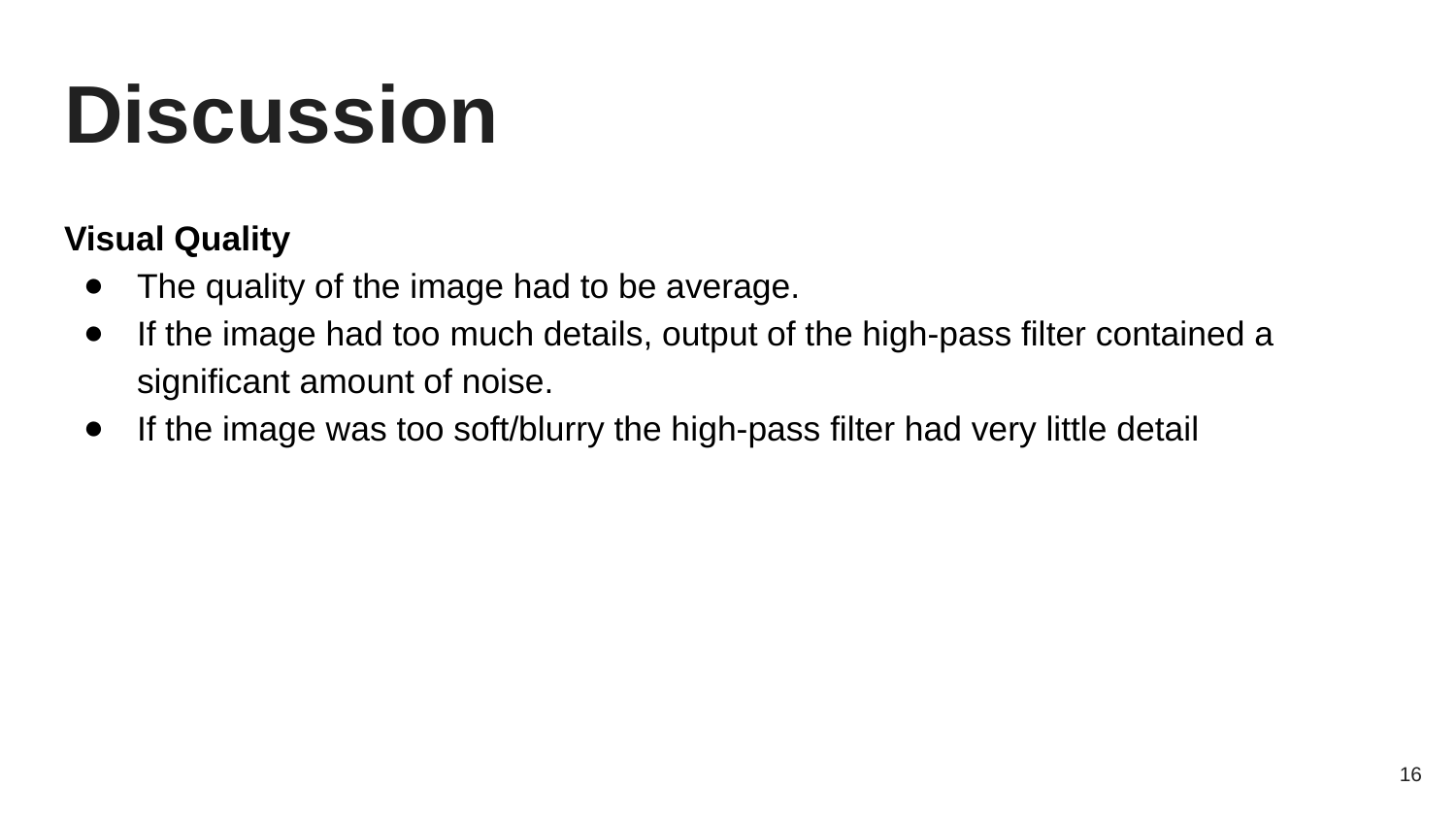

# Discussion
Visual Quality
The quality of the image had to be average.
If the image had too much details, output of the high-pass filter contained a significant amount of noise.
If the image was too soft/blurry the high-pass filter had very little detail
16